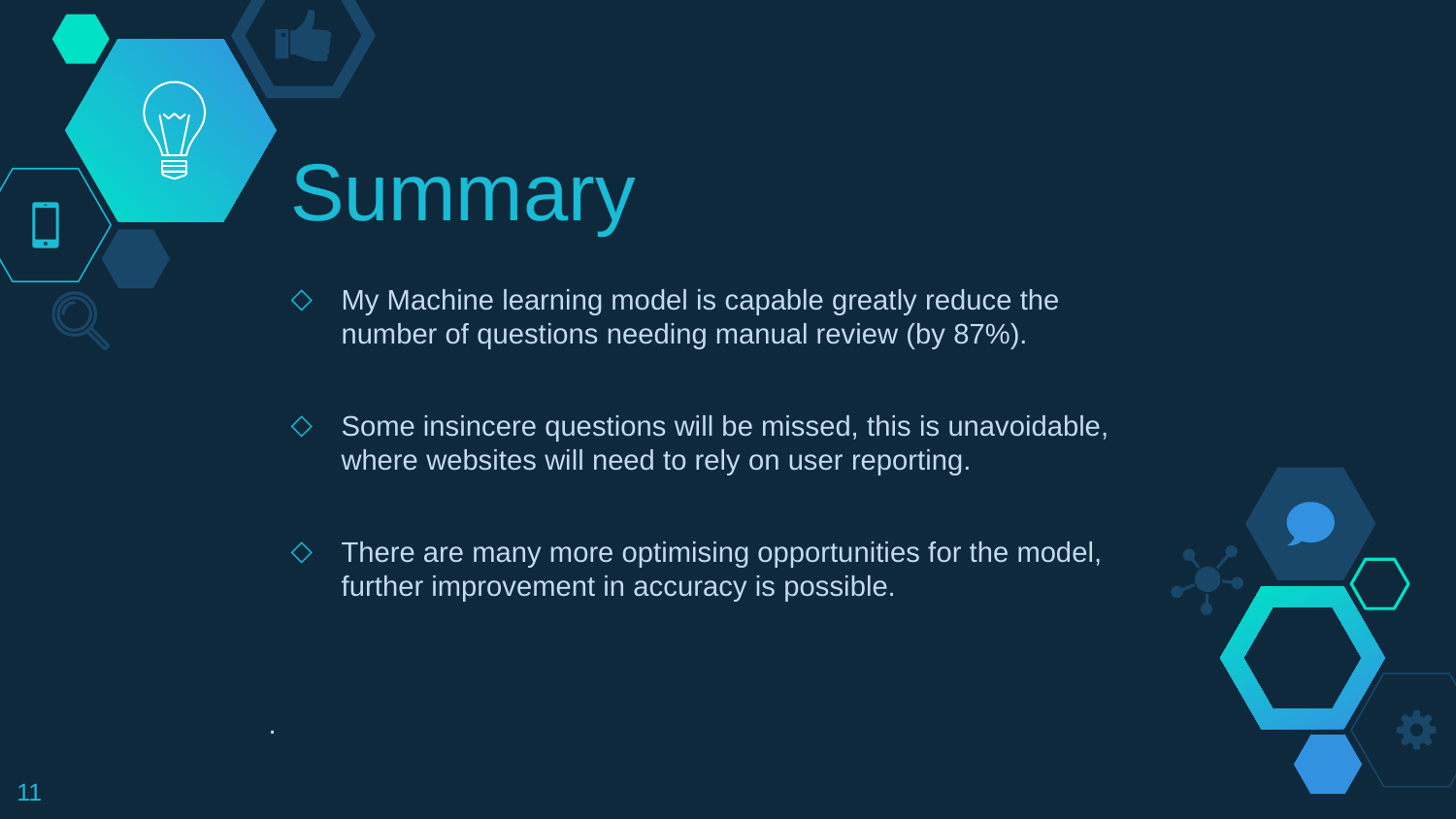

# Summary
My Machine learning model is capable greatly reduce the number of questions needing manual review (by 87%).

Some insincere questions will be missed, this is unavoidable, where websites will need to rely on user reporting.

There are many more optimising opportunities for the model, further improvement in accuracy is possible.

.
11